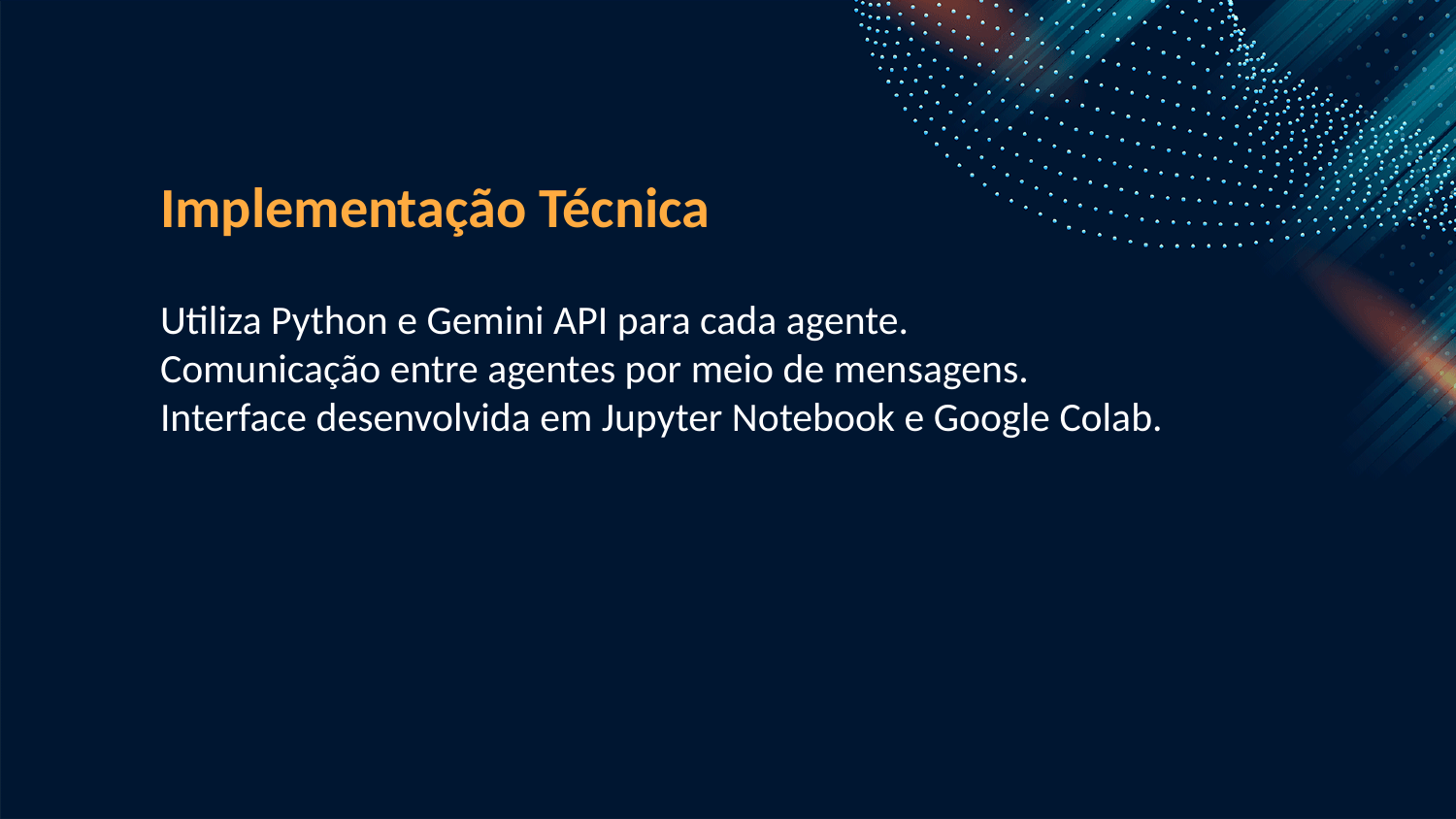

Implementação Técnica
Utiliza Python e Gemini API para cada agente.
Comunicação entre agentes por meio de mensagens.
Interface desenvolvida em Jupyter Notebook e Google Colab.